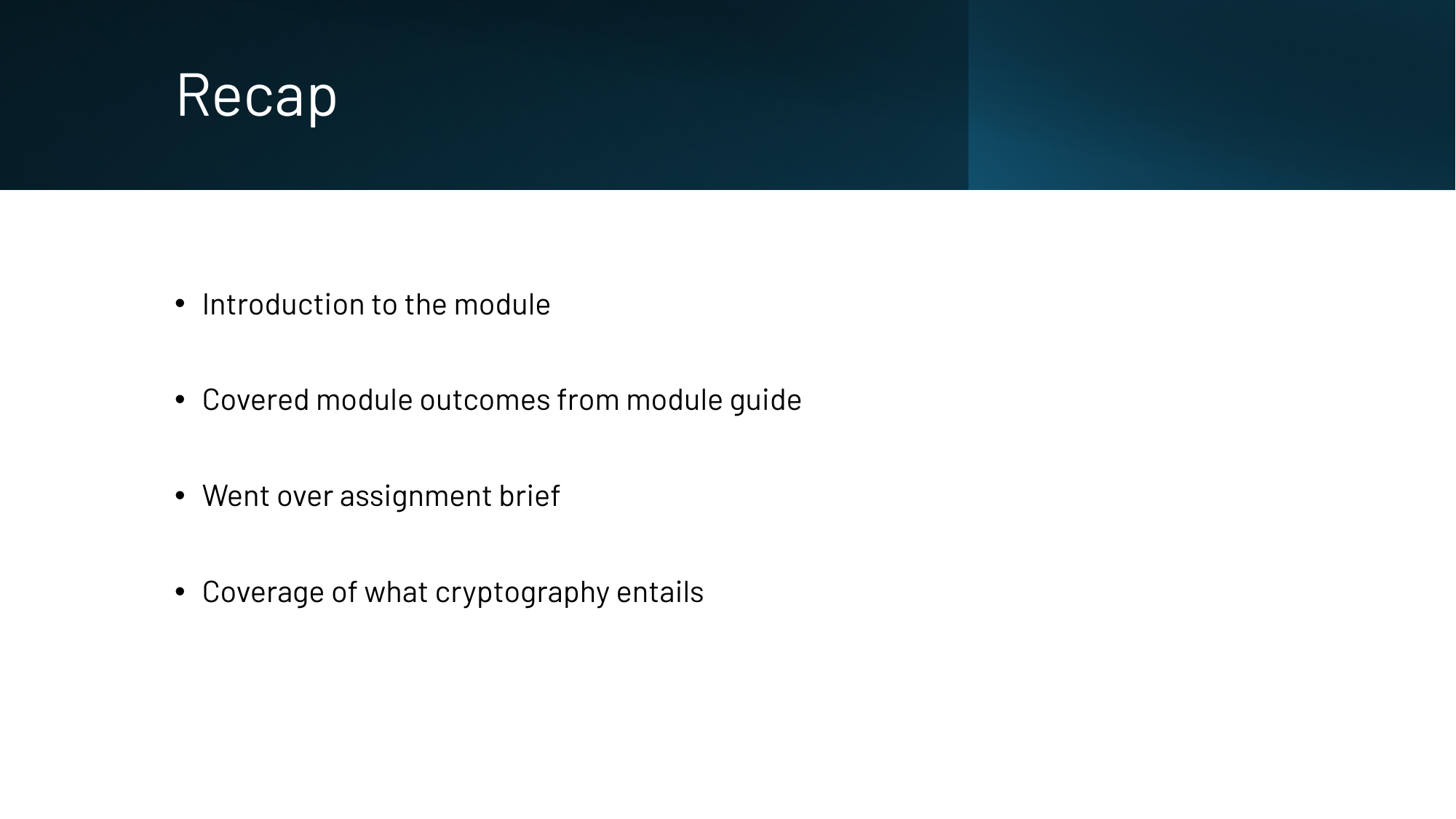

# Recap
Introduction to the module

Covered module outcomes from module guide

Went over assignment brief

Coverage of what cryptography entails